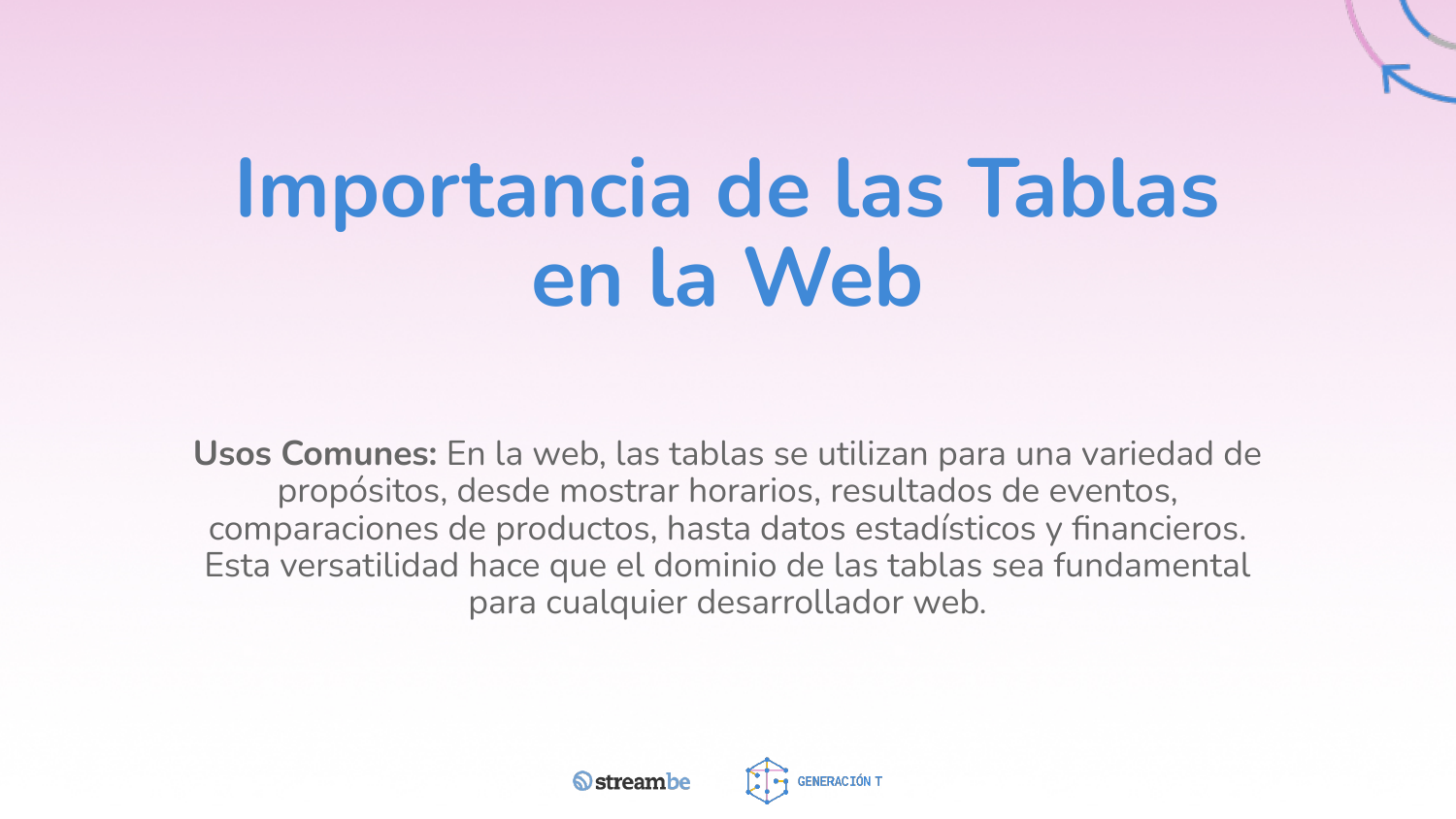

# Importancia de las Tablas en la Web

Usos Comunes: En la web, las tablas se utilizan para una variedad de propósitos, desde mostrar horarios, resultados de eventos, comparaciones de productos, hasta datos estadísticos y financieros. Esta versatilidad hace que el dominio de las tablas sea fundamental para cualquier desarrollador web.